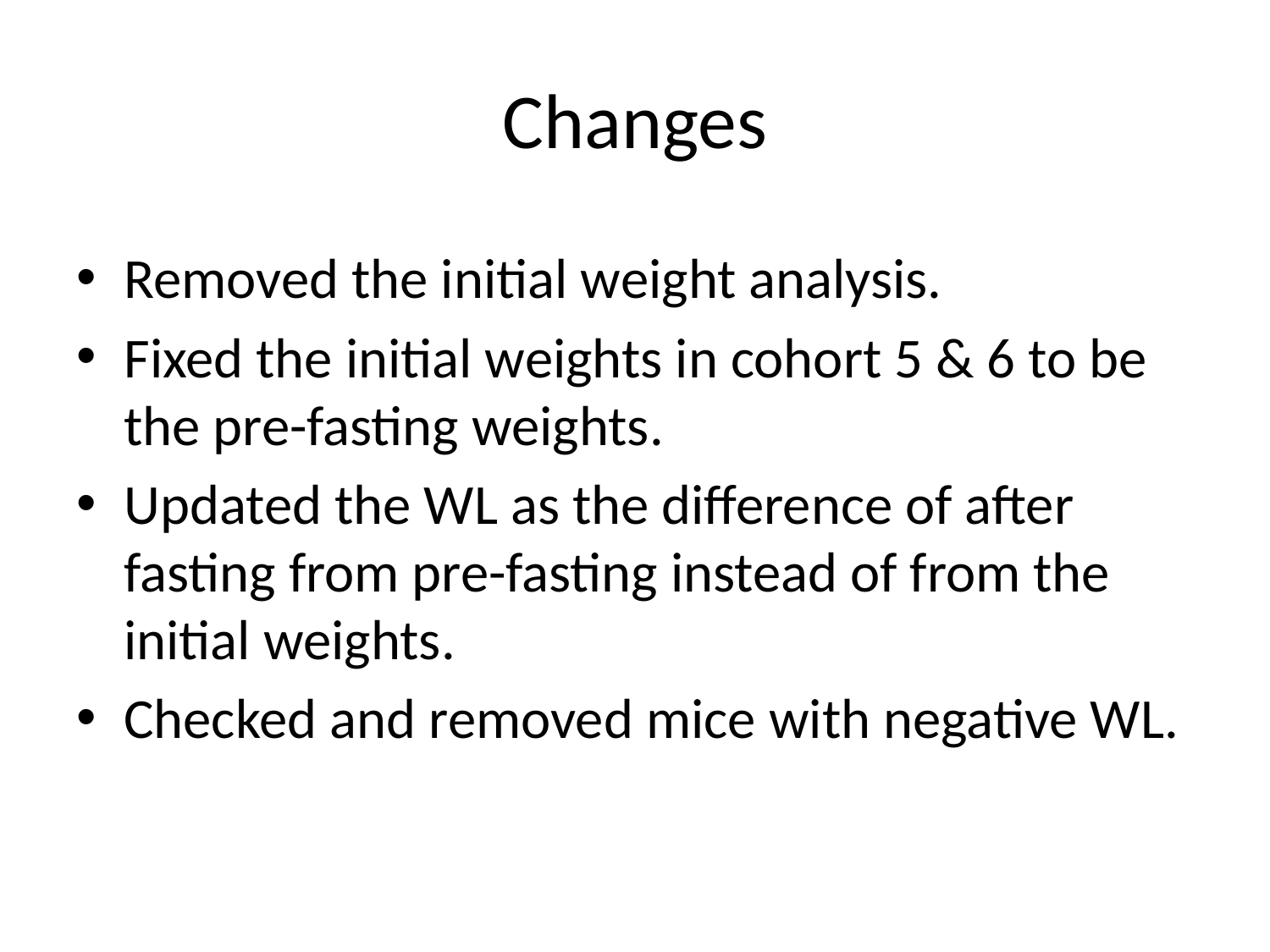

# Changes
Removed the initial weight analysis.
Fixed the initial weights in cohort 5 & 6 to be the pre-fasting weights.
Updated the WL as the difference of after fasting from pre-fasting instead of from the initial weights.
Checked and removed mice with negative WL.